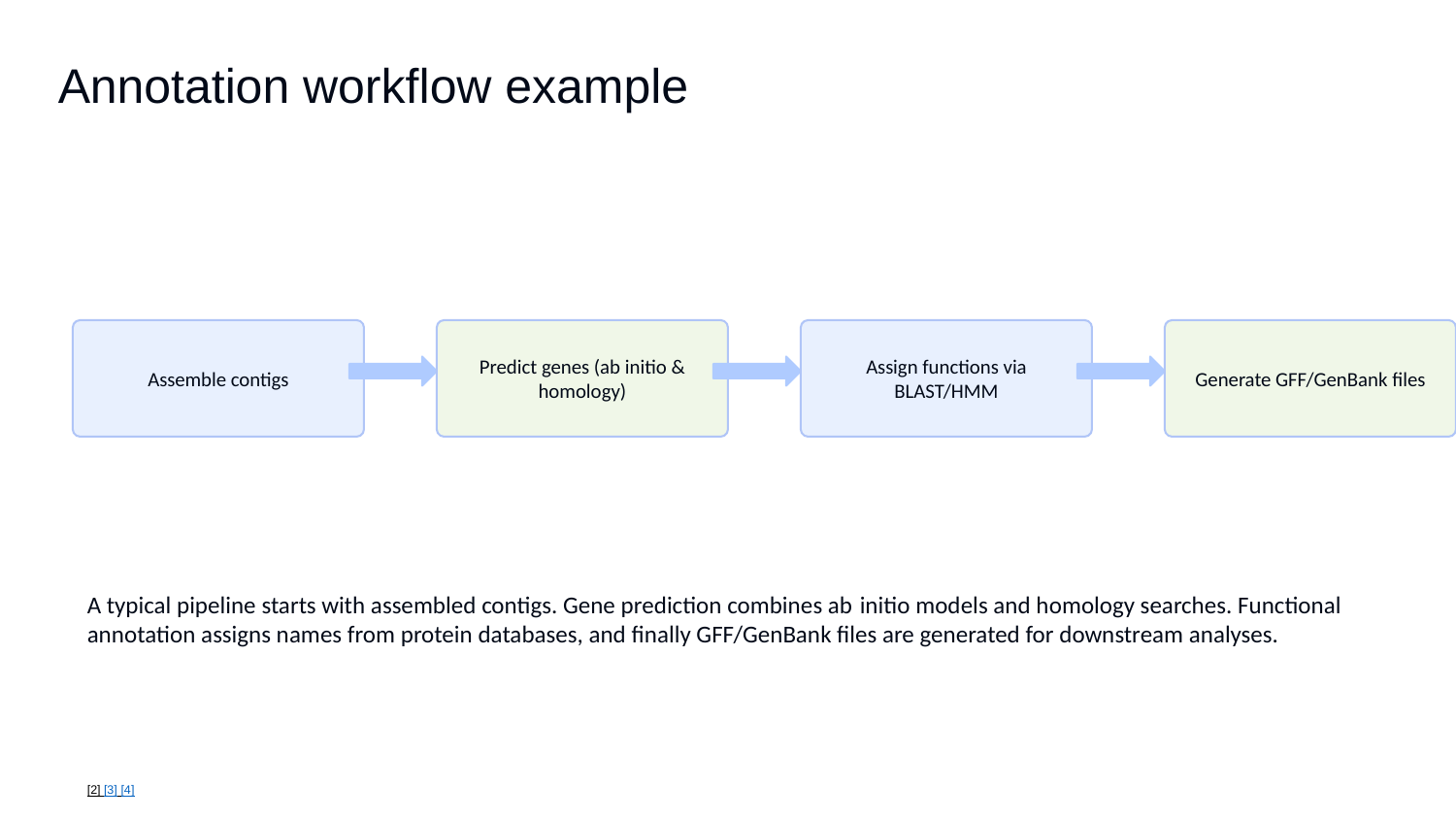

Annotation workflow example

Assemble contigs
Predict genes (ab initio & homology)
Assign functions via BLAST/HMM
Generate GFF/GenBank files

A typical pipeline starts with assembled contigs. Gene prediction combines ab initio models and homology searches. Functional annotation assigns names from protein databases, and finally GFF/GenBank files are generated for downstream analyses.
[2] [3] [4]